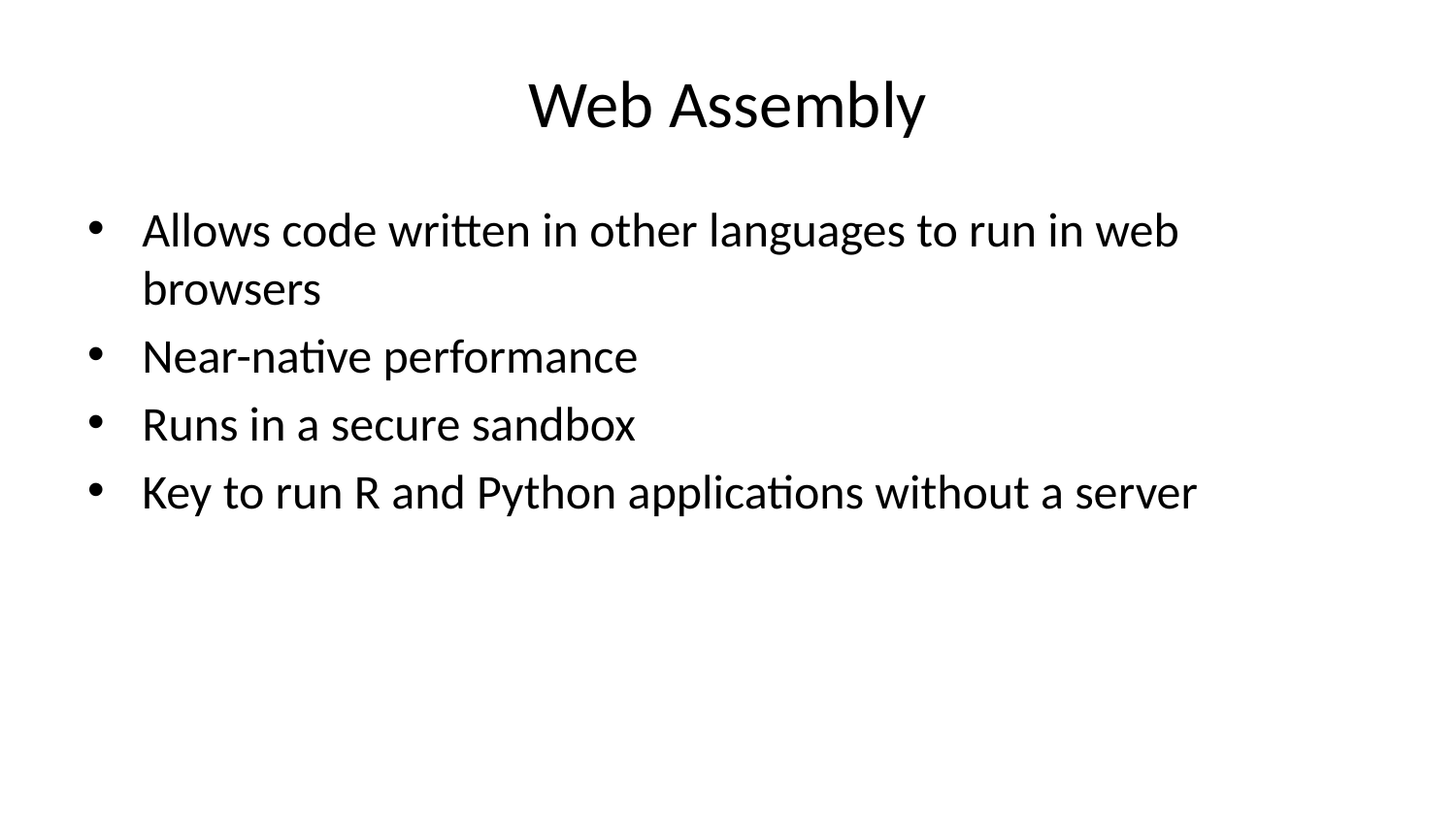

# Web Assembly
Allows code written in other languages to run in web browsers
Near-native performance
Runs in a secure sandbox
Key to run R and Python applications without a server